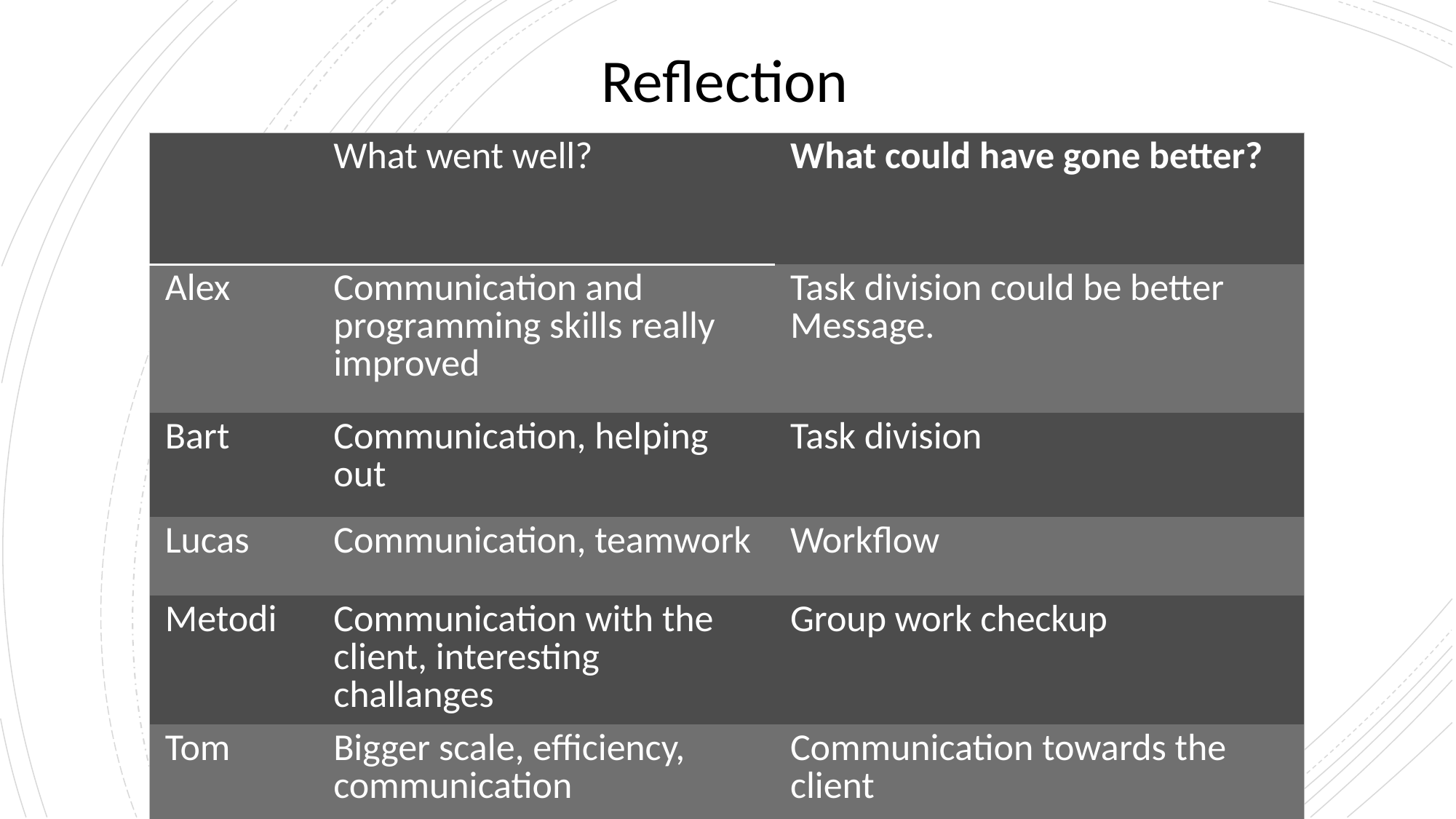

# Reflection
|  | What went well? | What could have gone better? |
| --- | --- | --- |
| Alex | Communication and programming skills really improved | Task division could be better Message. |
| Bart | Communication, helping out | Task division |
| Lucas | Communication, teamwork | Workflow |
| Metodi | Communication with the client, interesting challanges | Group work checkup |
| Tom | Bigger scale, efficiency, communication | Communication towards the client |